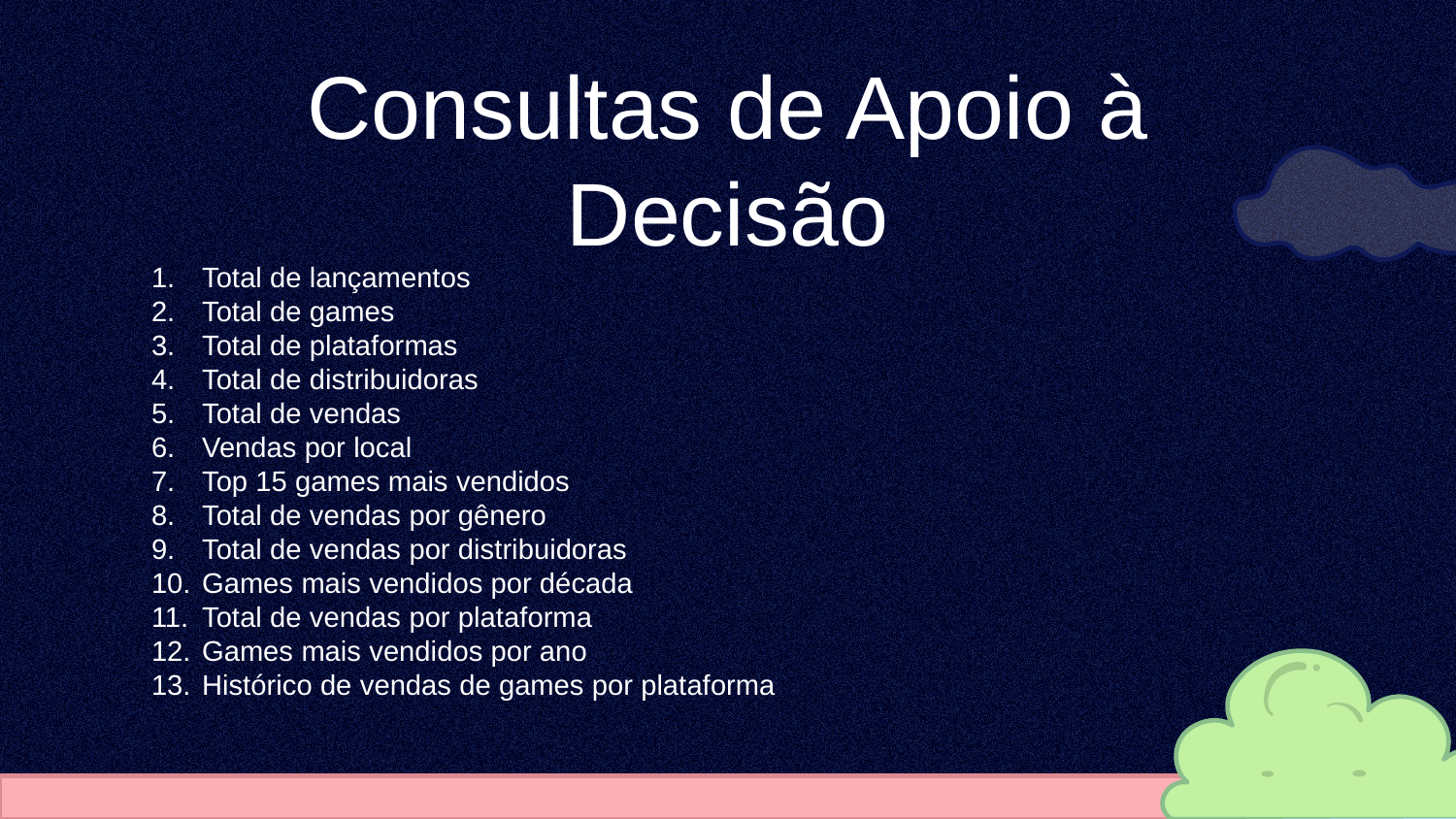

Consultas de Apoio à Decisão
Total de lançamentos
Total de games
Total de plataformas
Total de distribuidoras
Total de vendas
Vendas por local
Top 15 games mais vendidos
Total de vendas por gênero
Total de vendas por distribuidoras
Games mais vendidos por década
Total de vendas por plataforma
Games mais vendidos por ano
Histórico de vendas de games por plataforma